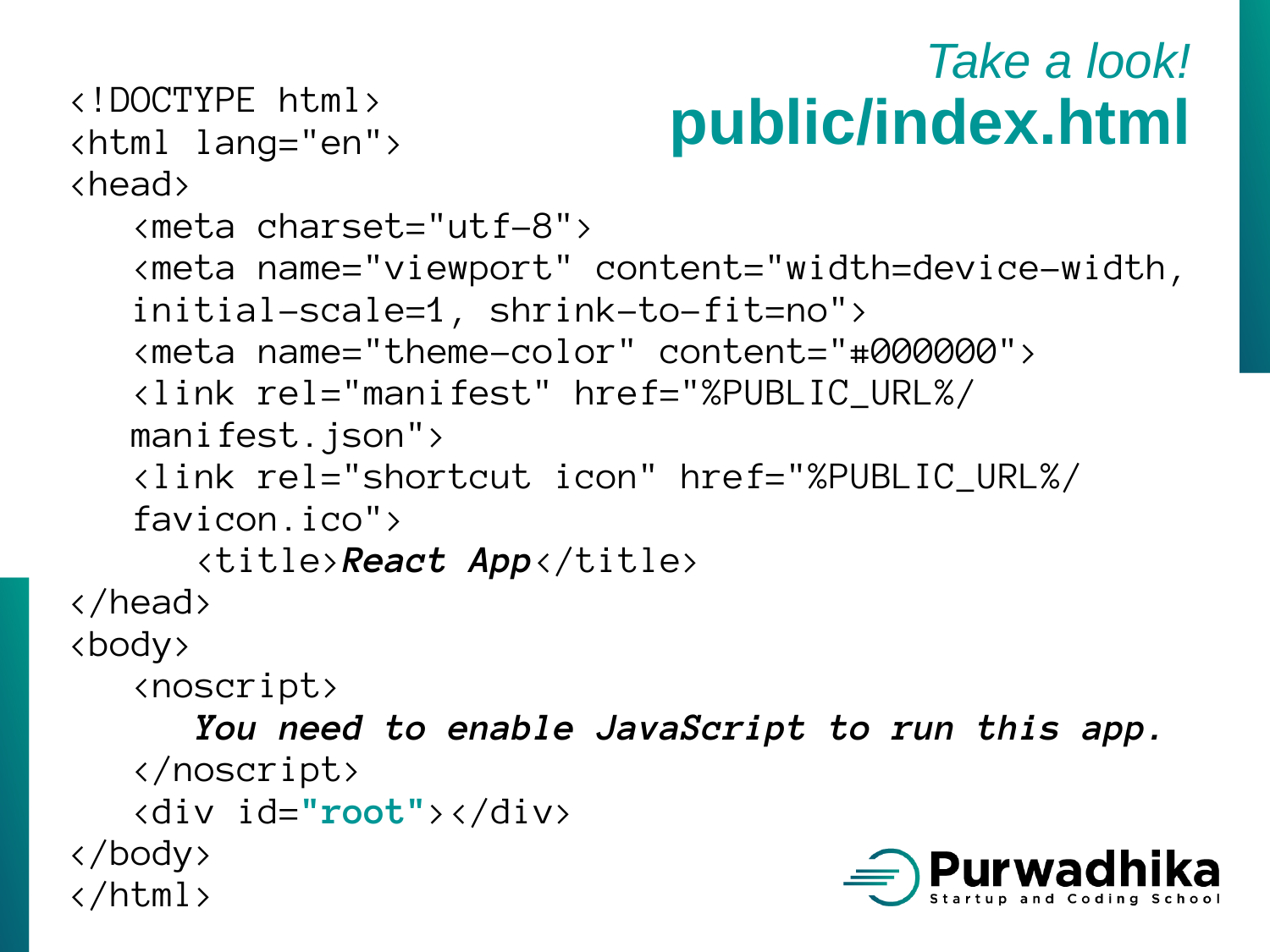

Take a look!
public/index.html
<!DOCTYPE html>
<html lang="en">
<head>
   <meta charset="utf-8">
   <meta name="viewport" content="width=device-width,
   initial-scale=1, shrink-to-fit=no">
   <meta name="theme-color" content="#000000">
   <link rel="manifest" href="%PUBLIC_URL%/
   manifest.json">
   <link rel="shortcut icon" href="%PUBLIC_URL%/
   favicon.ico">
      <title>React App</title>
</head>
<body>
   <noscript>
      You need to enable JavaScript to run this app.
   </noscript>
   <div id="root"></div>
</body>
</html>